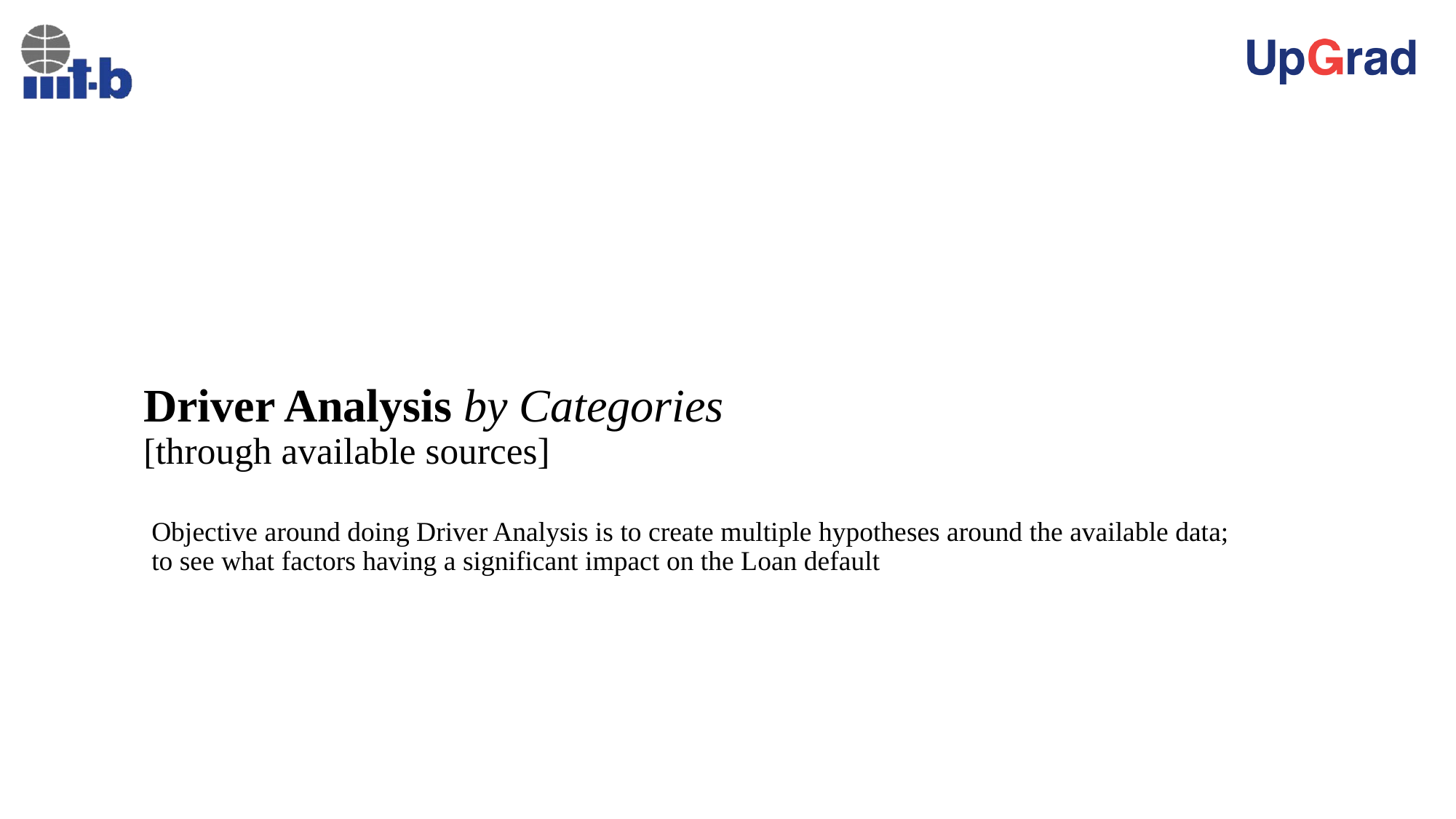

# Driver Analysis by Categories [through available sources]
Objective around doing Driver Analysis is to create multiple hypotheses around the available data; to see what factors having a significant impact on the Loan default